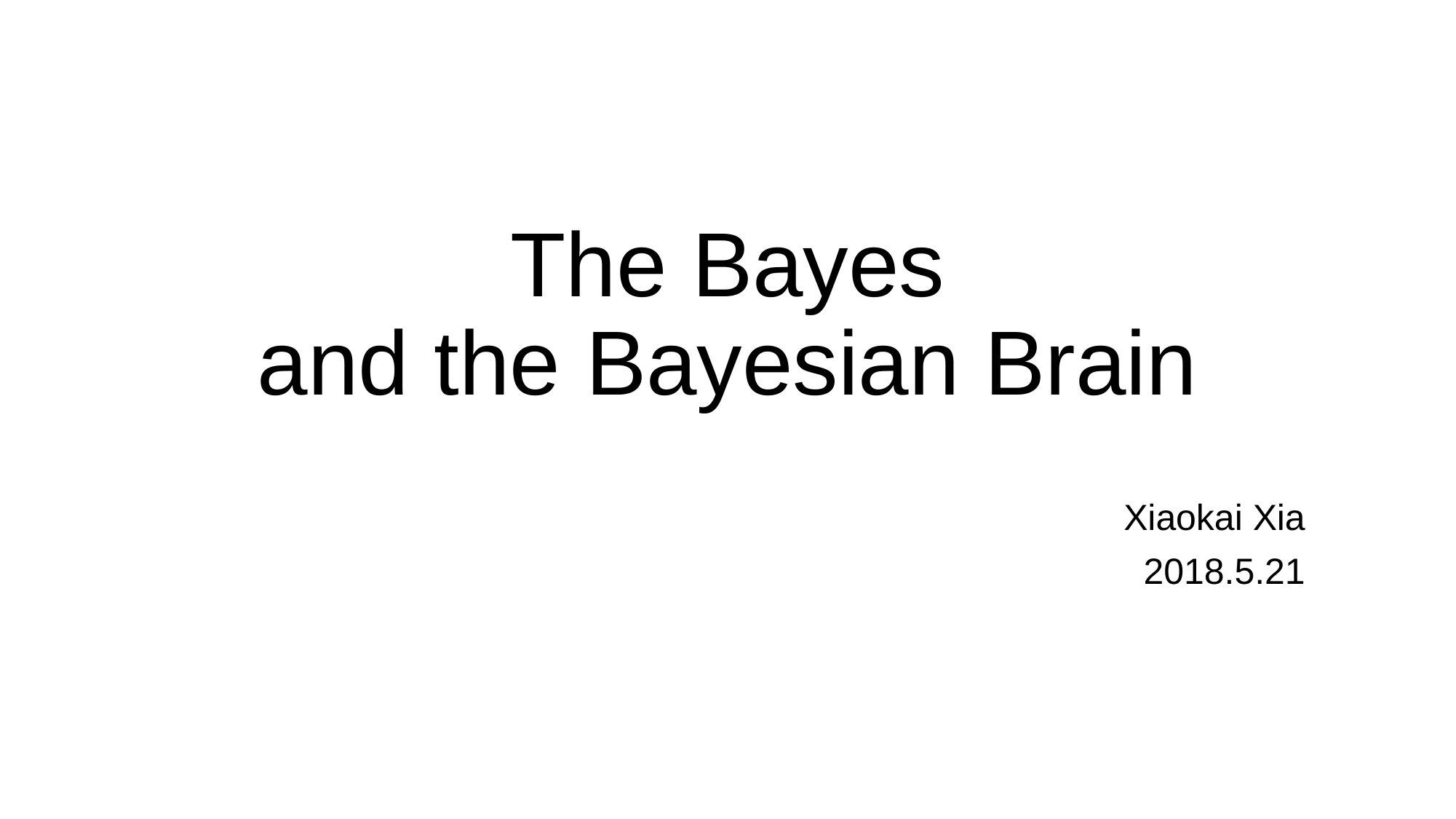

# The Bayes and the Bayesian Brain
Xiaokai Xia
2018.5.21